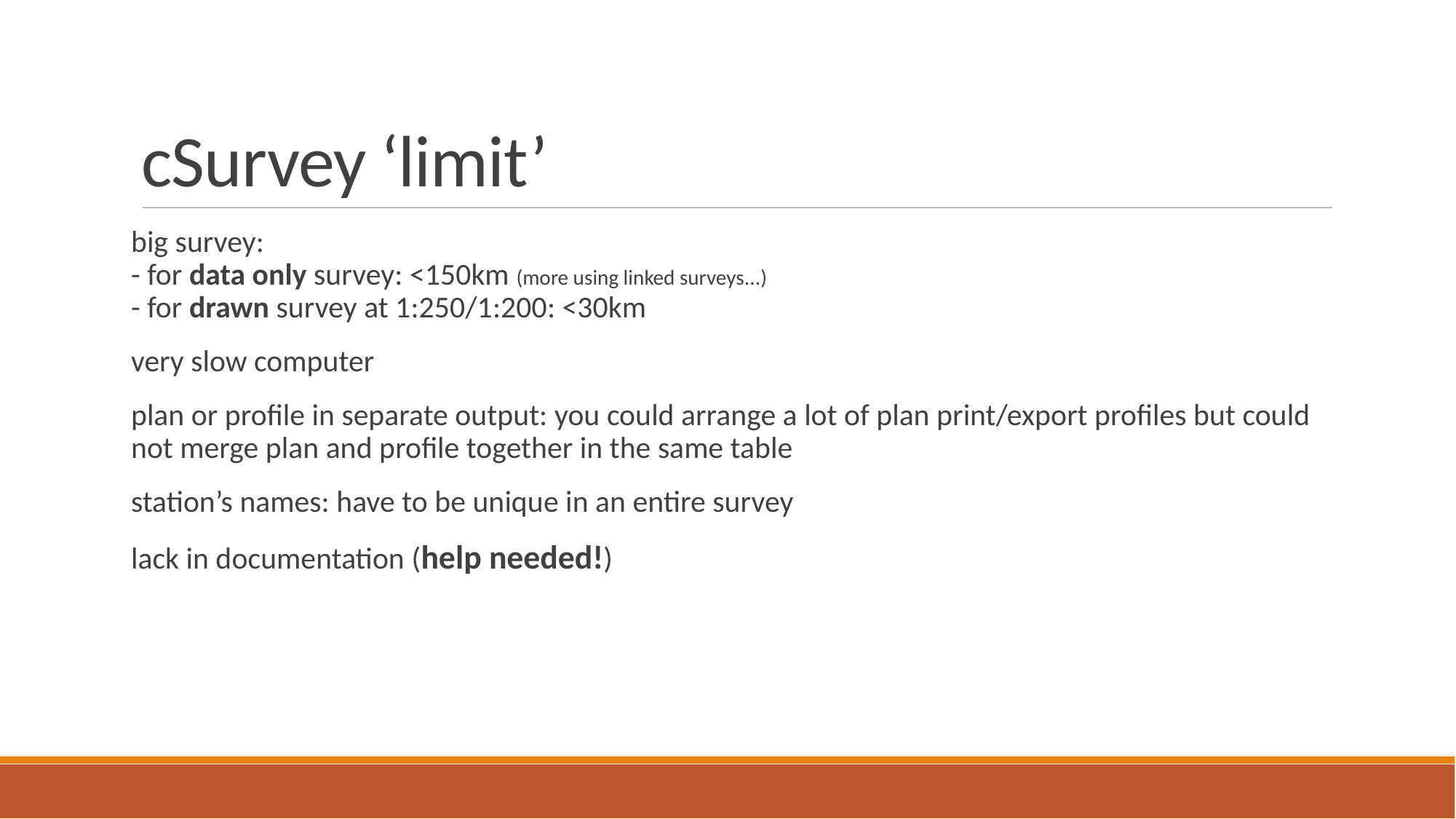

cSurvey ‘limit’
big survey:
- for data only survey: <150km (more using linked surveys...)
- for drawn survey at 1:250/1:200: <30km
very slow computer
plan or profile in separate output: you could arrange a lot of plan print/export profiles but could not merge plan and profile together in the same table
station’s names: have to be unique in an entire survey
lack in documentation (help needed!)